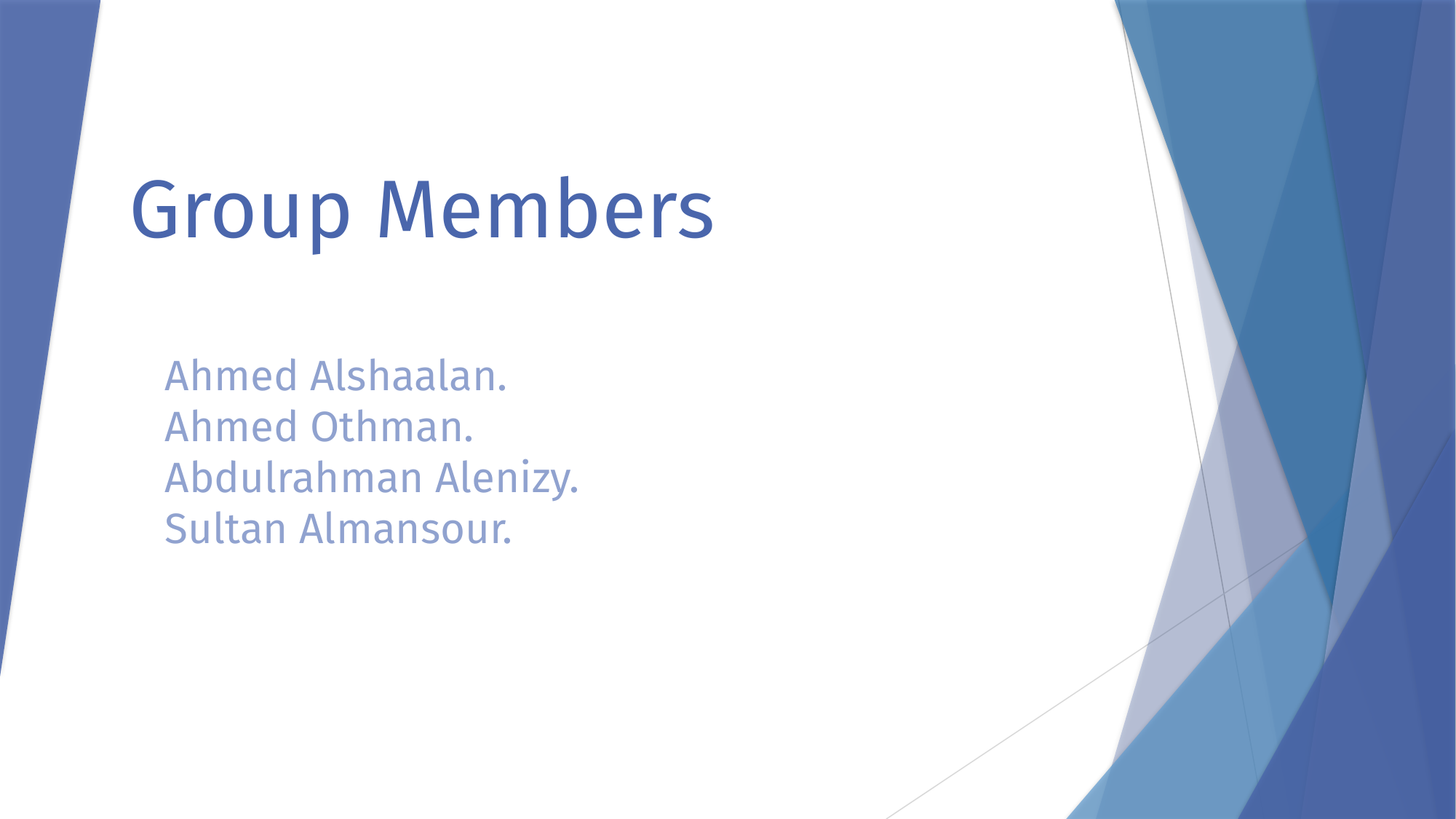

# Group Members
Ahmed Alshaalan.
Ahmed Othman.
Abdulrahman Alenizy.
Sultan Almansour.